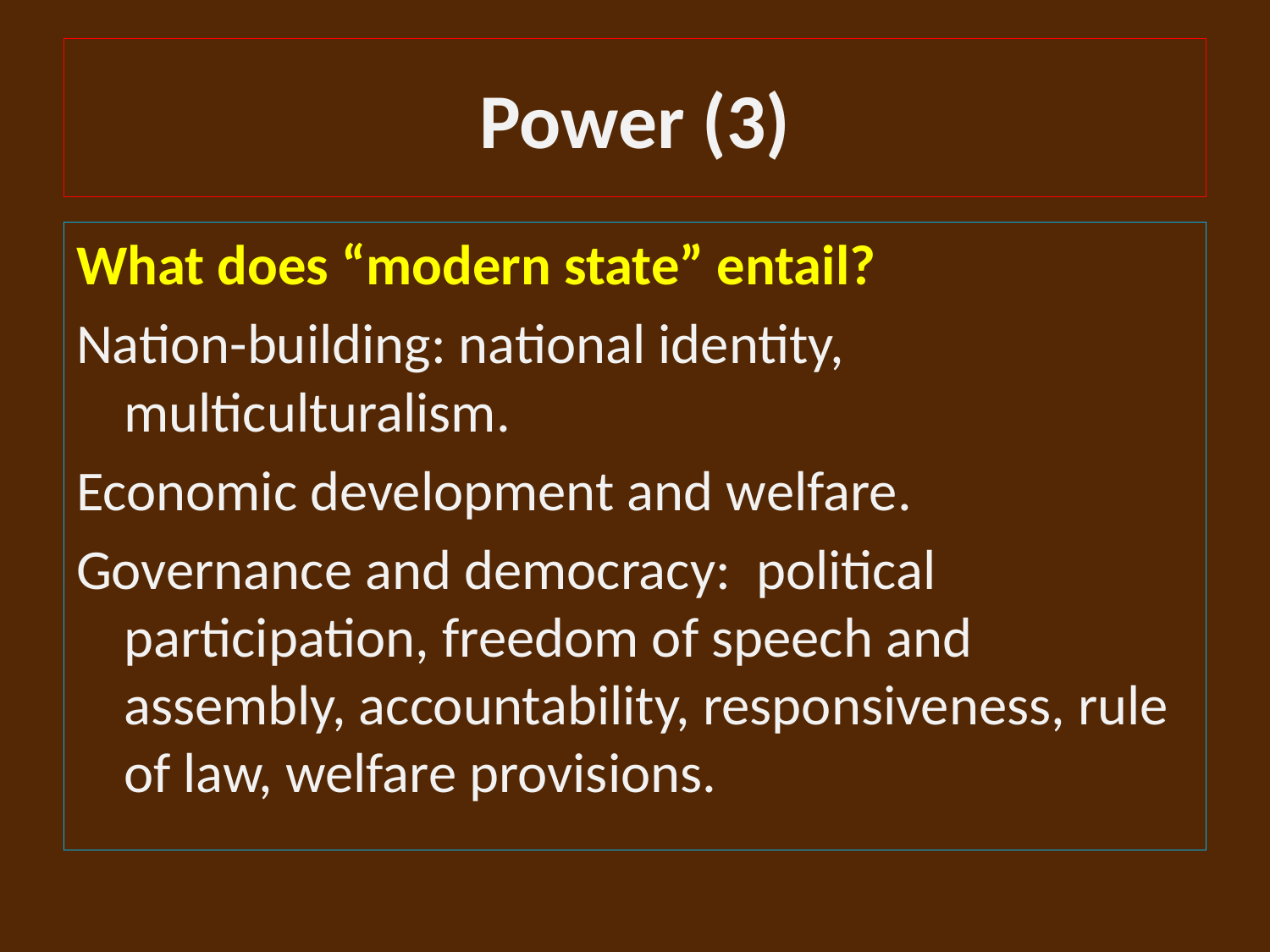

# Power (3)
What does “modern state” entail?
Nation-building: national identity, multiculturalism.
Economic development and welfare.
Governance and democracy:  political participation, freedom of speech and assembly, accountability, responsiveness, rule of law, welfare provisions.